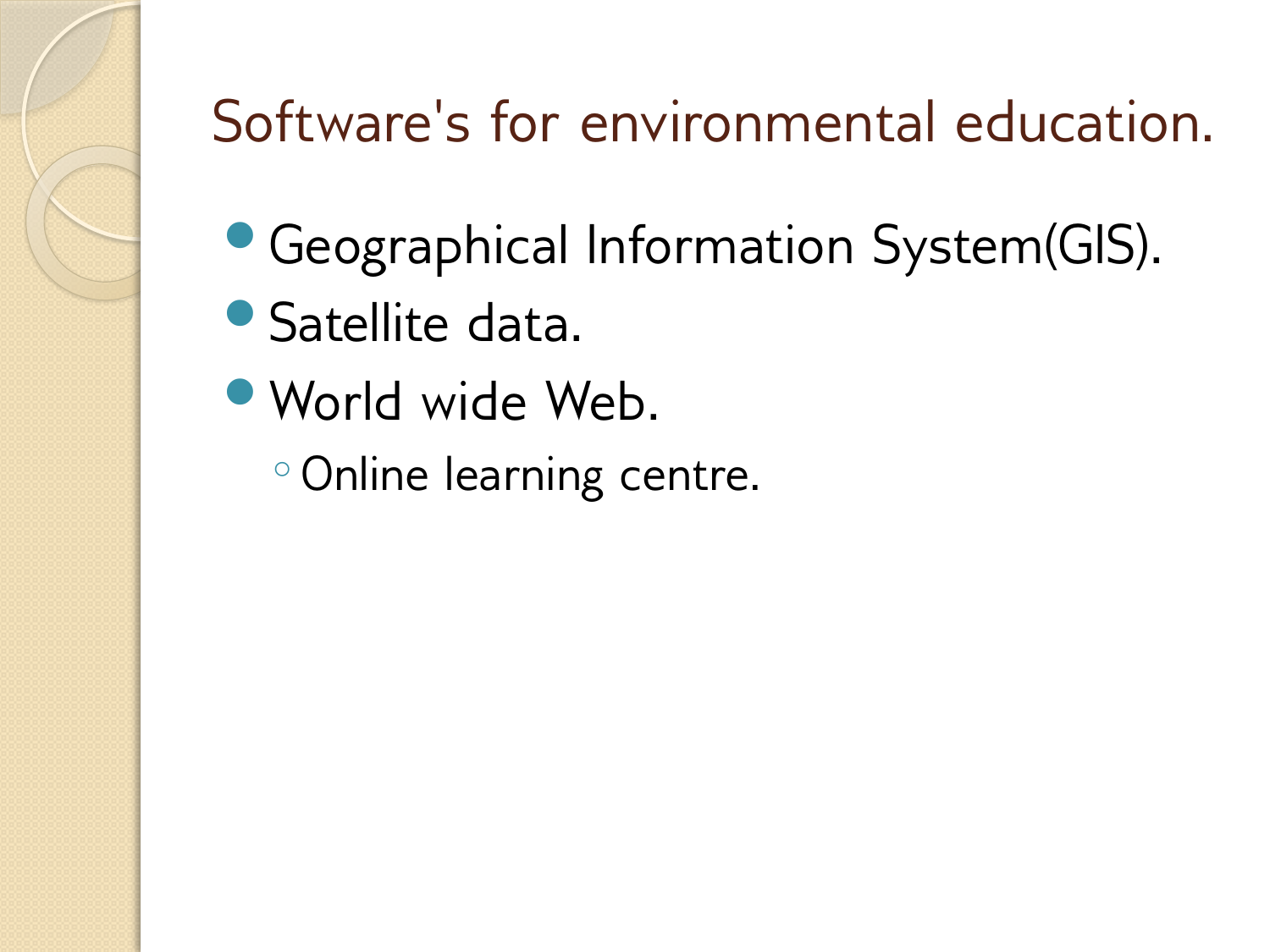

# Software's for environmental education.
Geographical Information System(GIS).
Satellite data.
World wide Web.
Online learning centre.